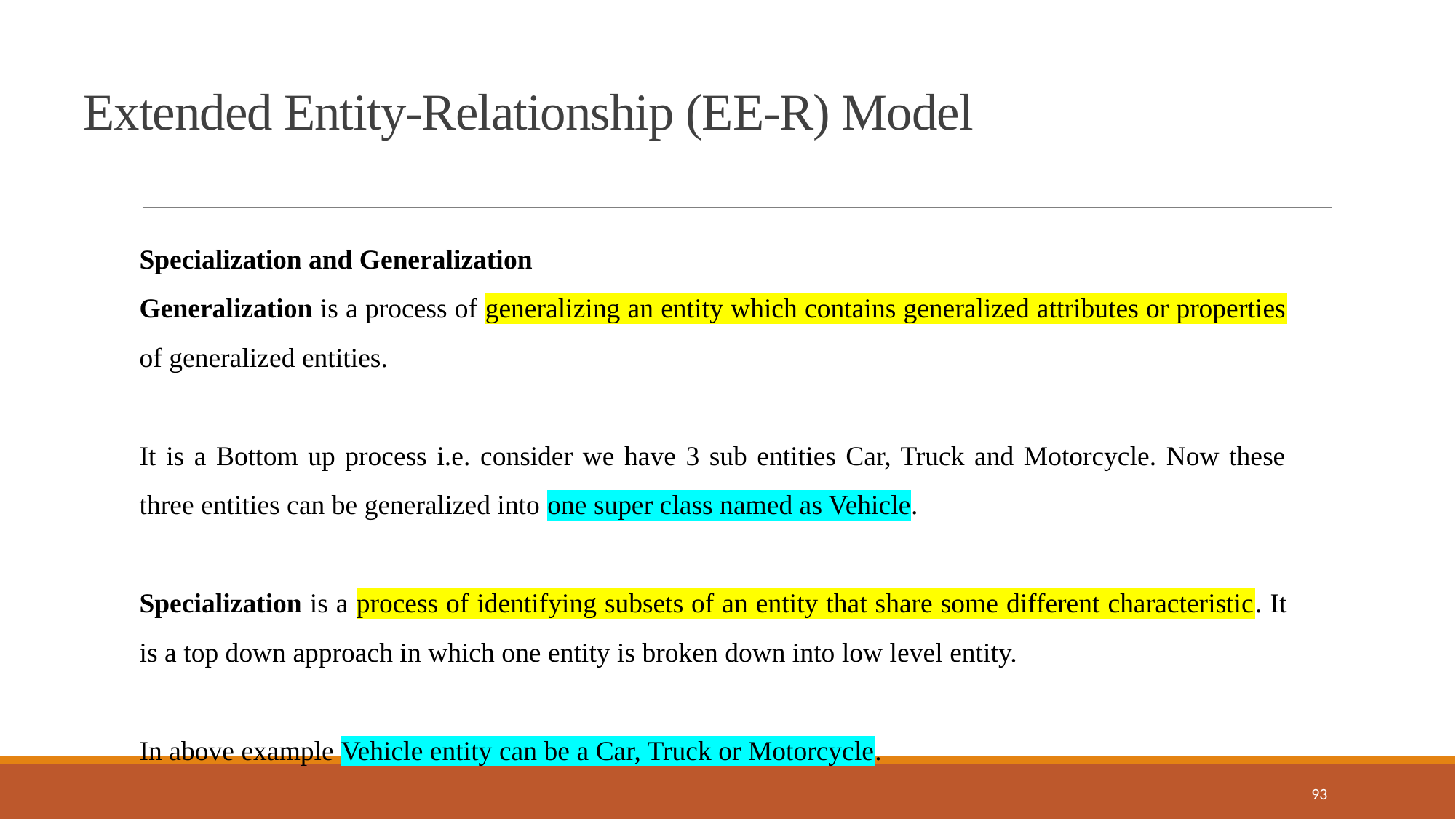

Extended Entity-Relationship (EE-R) Model
Specialization and Generalization
Generalization is a process of generalizing an entity which contains generalized attributes or properties of generalized entities.

It is a Bottom up process i.e. consider we have 3 sub entities Car, Truck and Motorcycle. Now these three entities can be generalized into one super class named as Vehicle.

Specialization is a process of identifying subsets of an entity that share some different characteristic. It is a top down approach in which one entity is broken down into low level entity.

In above example Vehicle entity can be a Car, Truck or Motorcycle.
93